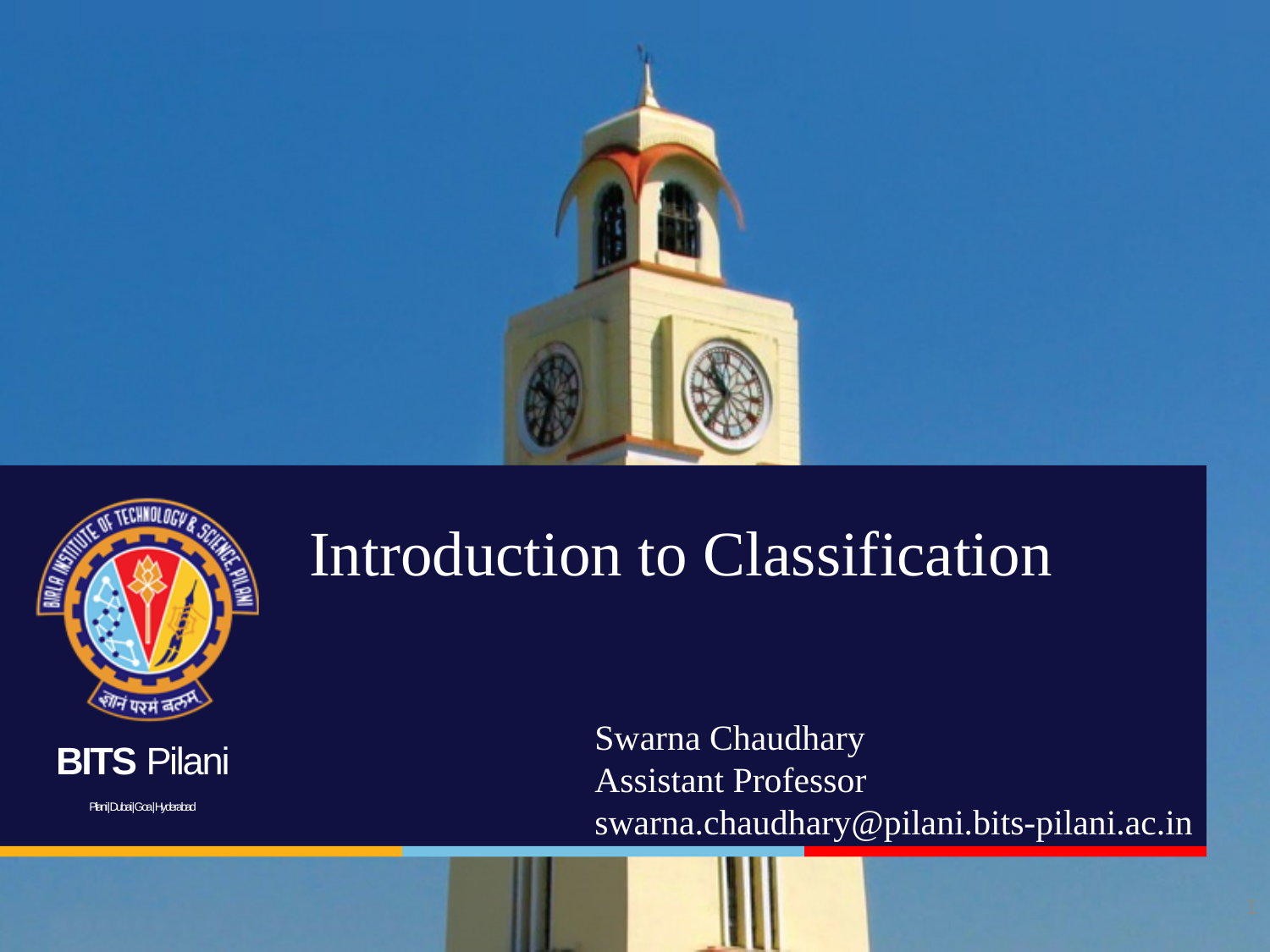

# Introduction to Classification
Swarna Chaudhary
Assistant Professor
swarna.chaudhary@pilani.bits-pilani.ac.in
1